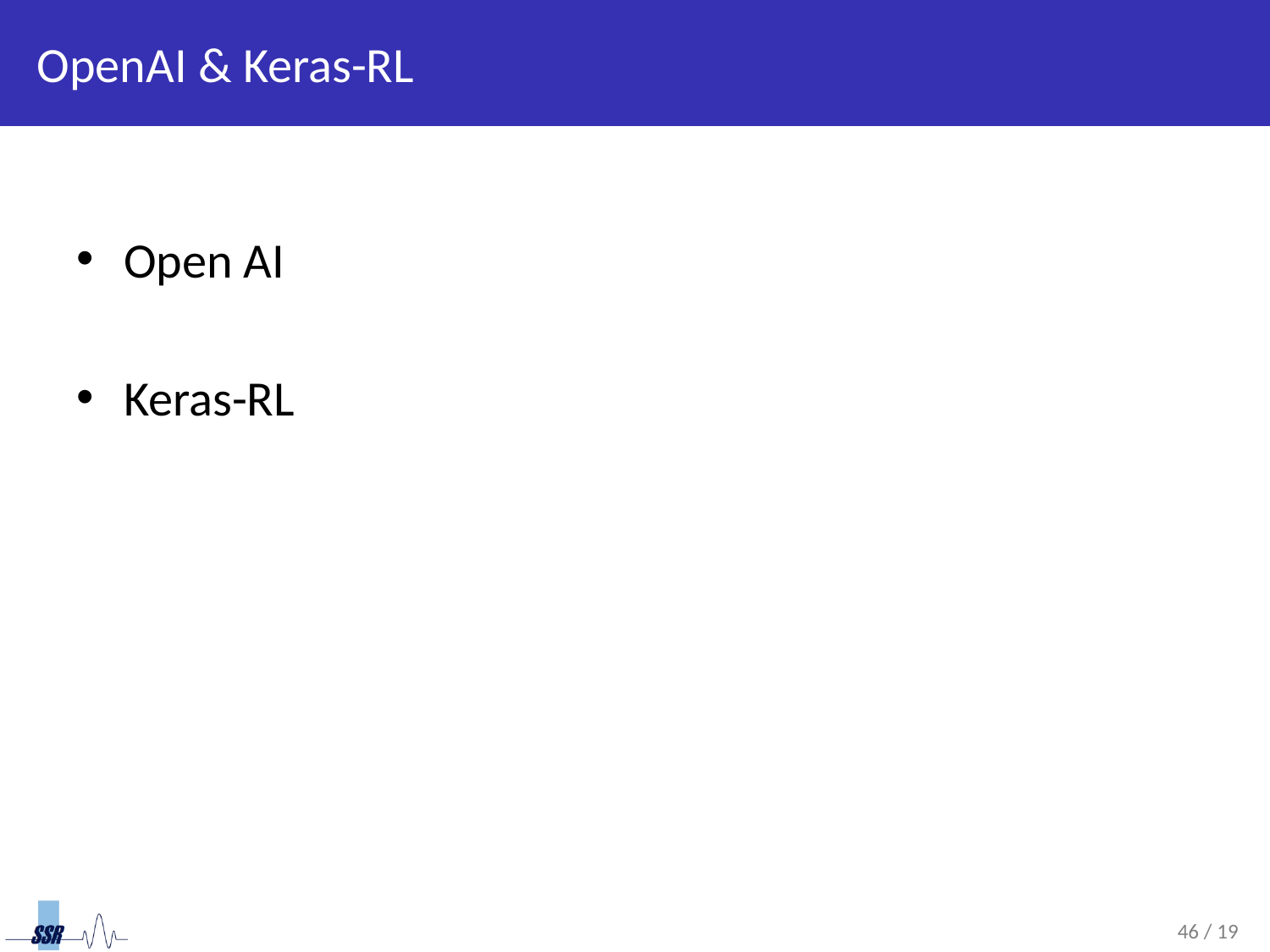

# OpenAI & Keras-RL
Open AI

Keras-RL